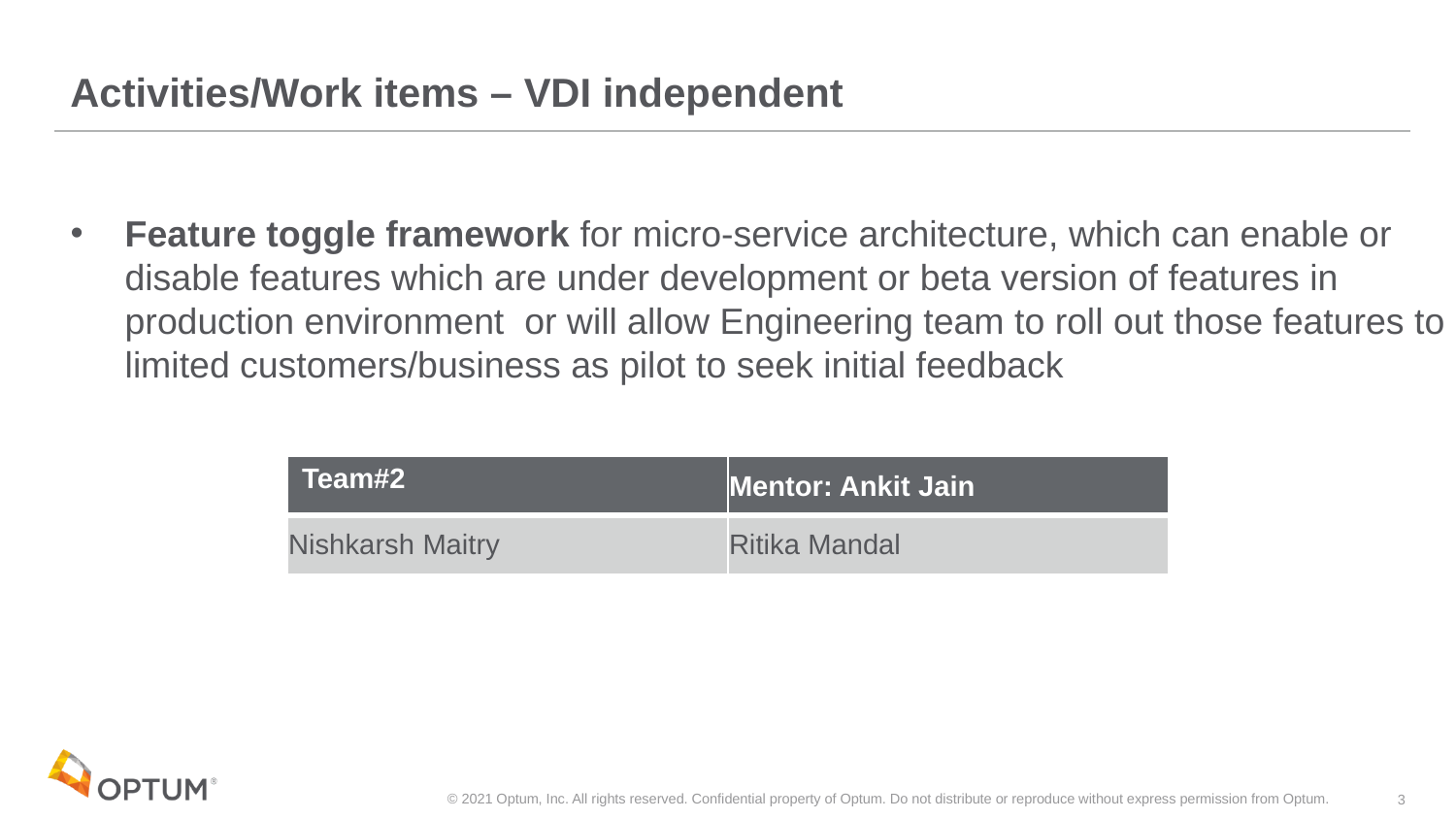

Activities/Work items – VDI independent

Feature toggle framework for micro-service architecture, which can enable or disable features which are under development or beta version of features in production environment  or will allow Engineering team to roll out those features to limited customers/business as pilot to seek initial feedback

| Team#2 | Mentor: Ankit Jain |
| --- | --- |
| Nishkarsh Maitry | Ritika Mandal |
3
© 2021 Optum, Inc. All rights reserved. Confidential property of Optum. Do not distribute or reproduce without express permission from Optum.